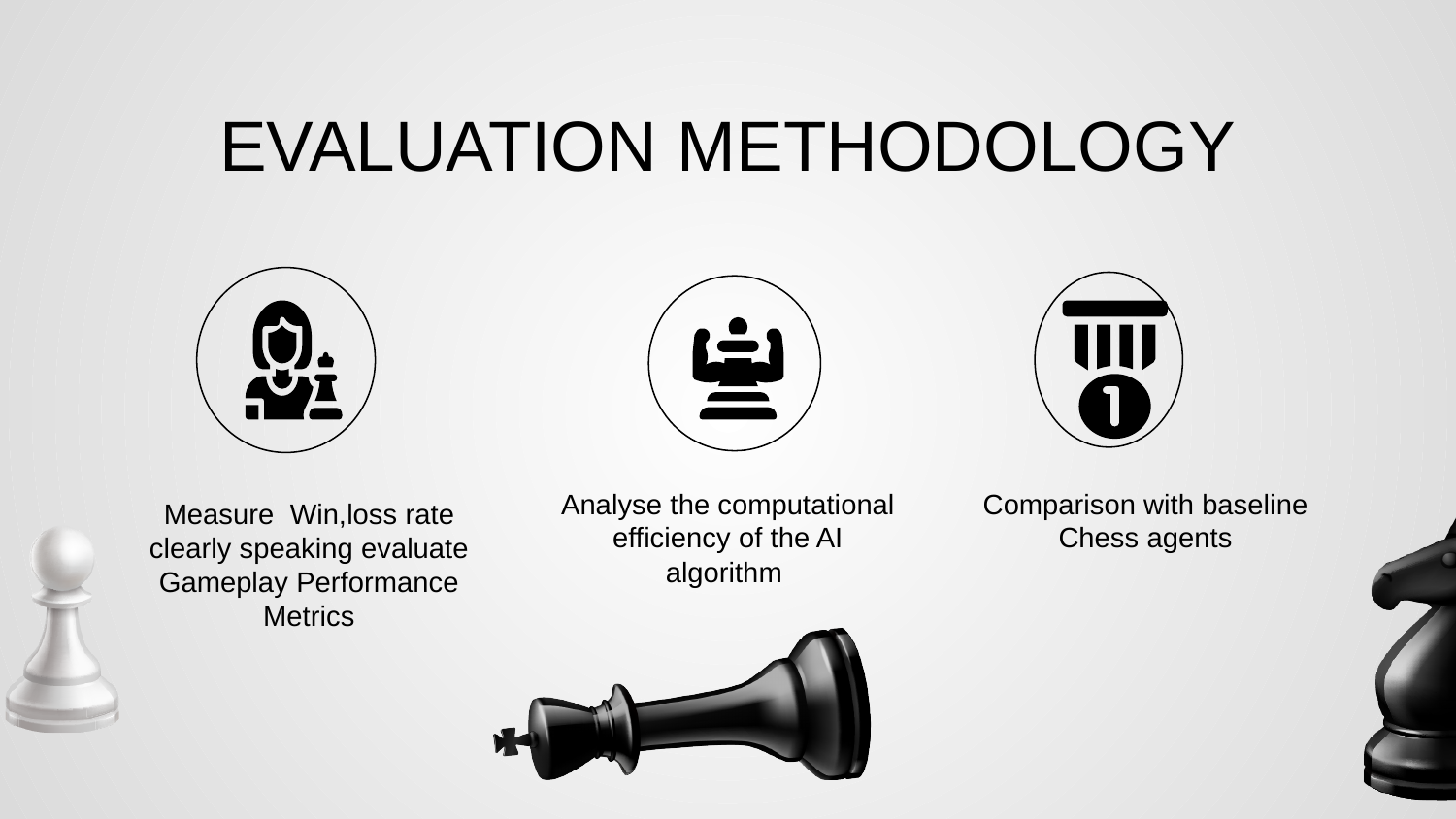

# EVALUATION METHODOLOGY

Analyse the computational efficiency of the AI algorithm
Comparison with baseline Chess agents
Measure  Win,loss rate clearly speaking evaluate Gameplay Performance Metrics